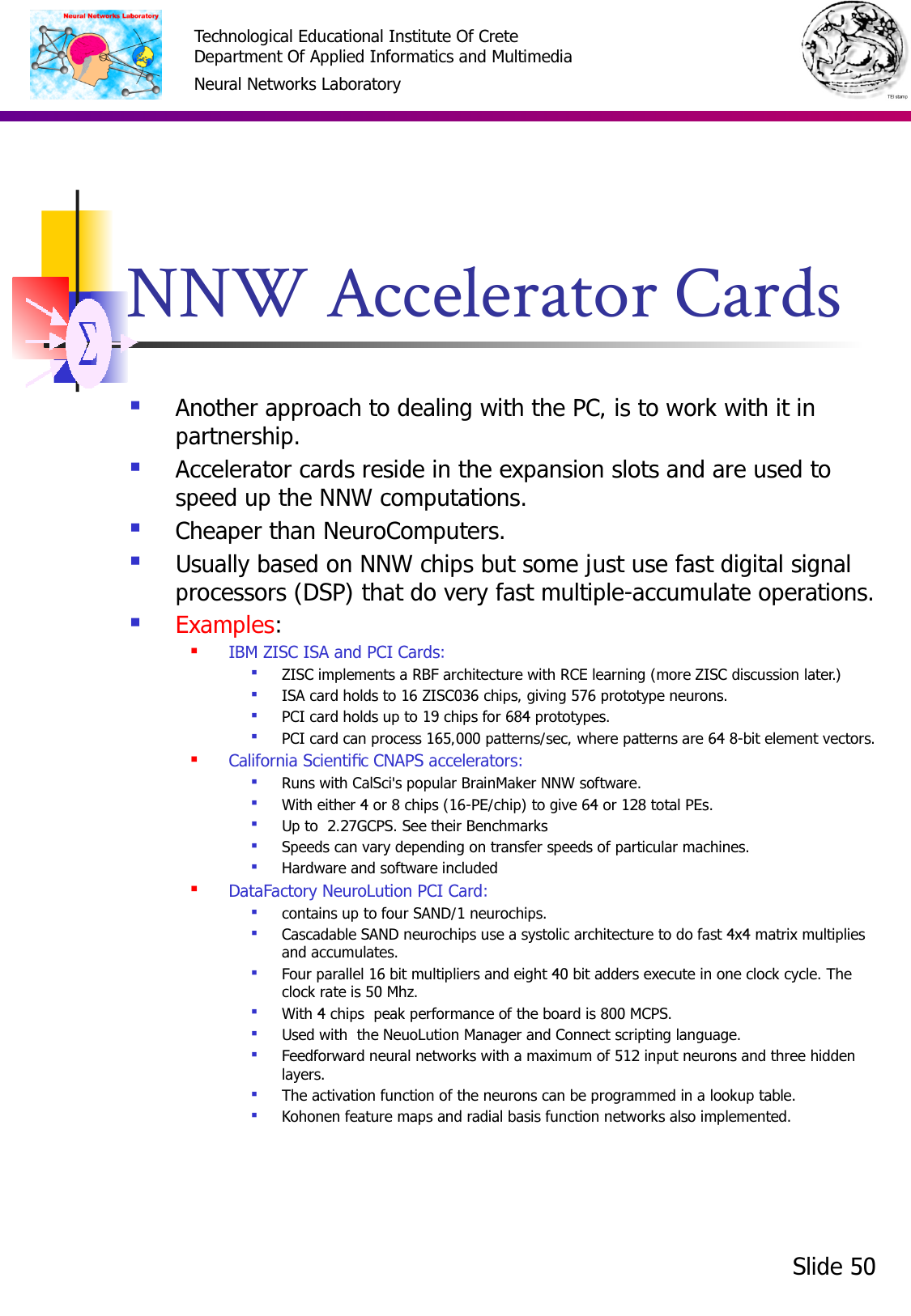

# NNW Accelerator Cards
Another approach to dealing with the PC, is to work with it in partnership.
Accelerator cards reside in the expansion slots and are used to speed up the NNW computations.
Cheaper than NeuroComputers.
Usually based on NNW chips but some just use fast digital signal processors (DSP) that do very fast multiple-accumulate operations.
Examples:
IBM ZISC ISA and PCI Cards:
ZISC implements a RBF architecture with RCE learning (more ZISC discussion later.)
ISA card holds to 16 ZISC036 chips, giving 576 prototype neurons.
PCI card holds up to 19 chips for 684 prototypes.
PCI card can process 165,000 patterns/sec, where patterns are 64 8-bit element vectors.
California Scientific CNAPS accelerators:
Runs with CalSci's popular BrainMaker NNW software.
With either 4 or 8 chips (16-PE/chip) to give 64 or 128 total PEs.
Up to  2.27GCPS. See their Benchmarks
Speeds can vary depending on transfer speeds of particular machines.
Hardware and software included
DataFactory NeuroLution PCI Card:
contains up to four SAND/1 neurochips.
Cascadable SAND neurochips use a systolic architecture to do fast 4x4 matrix multiplies and accumulates.
Four parallel 16 bit multipliers and eight 40 bit adders execute in one clock cycle. The clock rate is 50 Mhz.
With 4 chips  peak performance of the board is 800 MCPS.
Used with  the NeuoLution Manager and Connect scripting language.
Feedforward neural networks with a maximum of 512 input neurons and three hidden layers.
The activation function of the neurons can be programmed in a lookup table.
Kohonen feature maps and radial basis function networks also implemented.

Slide 50